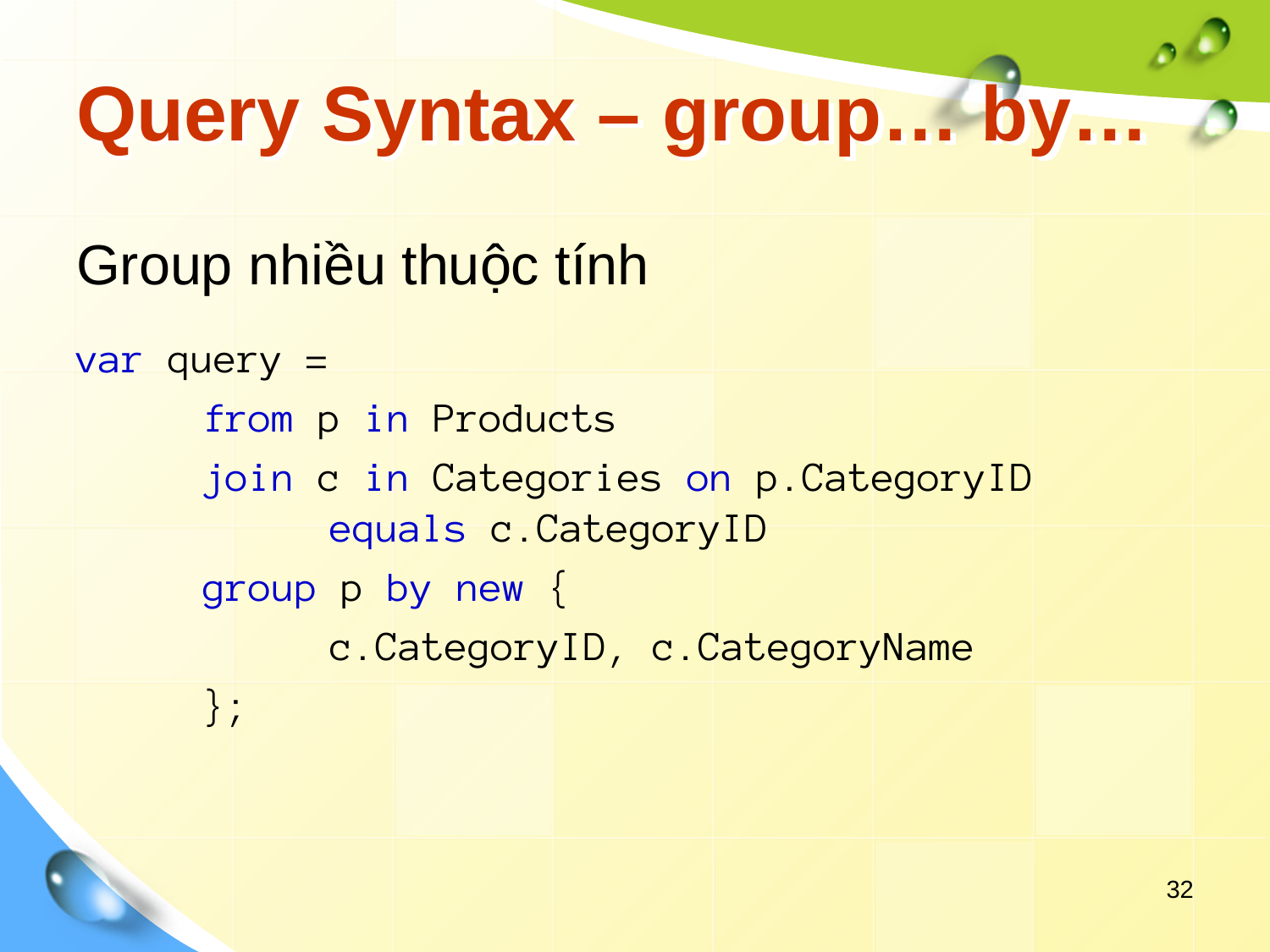

# Query Syntax – group… by…
Group nhiều thuộc tính

var query =
	from p in Products
	join c in Categories on p.CategoryID 			equals c.CategoryID
	group p by new {
		c.CategoryID, c.CategoryName
	};
32